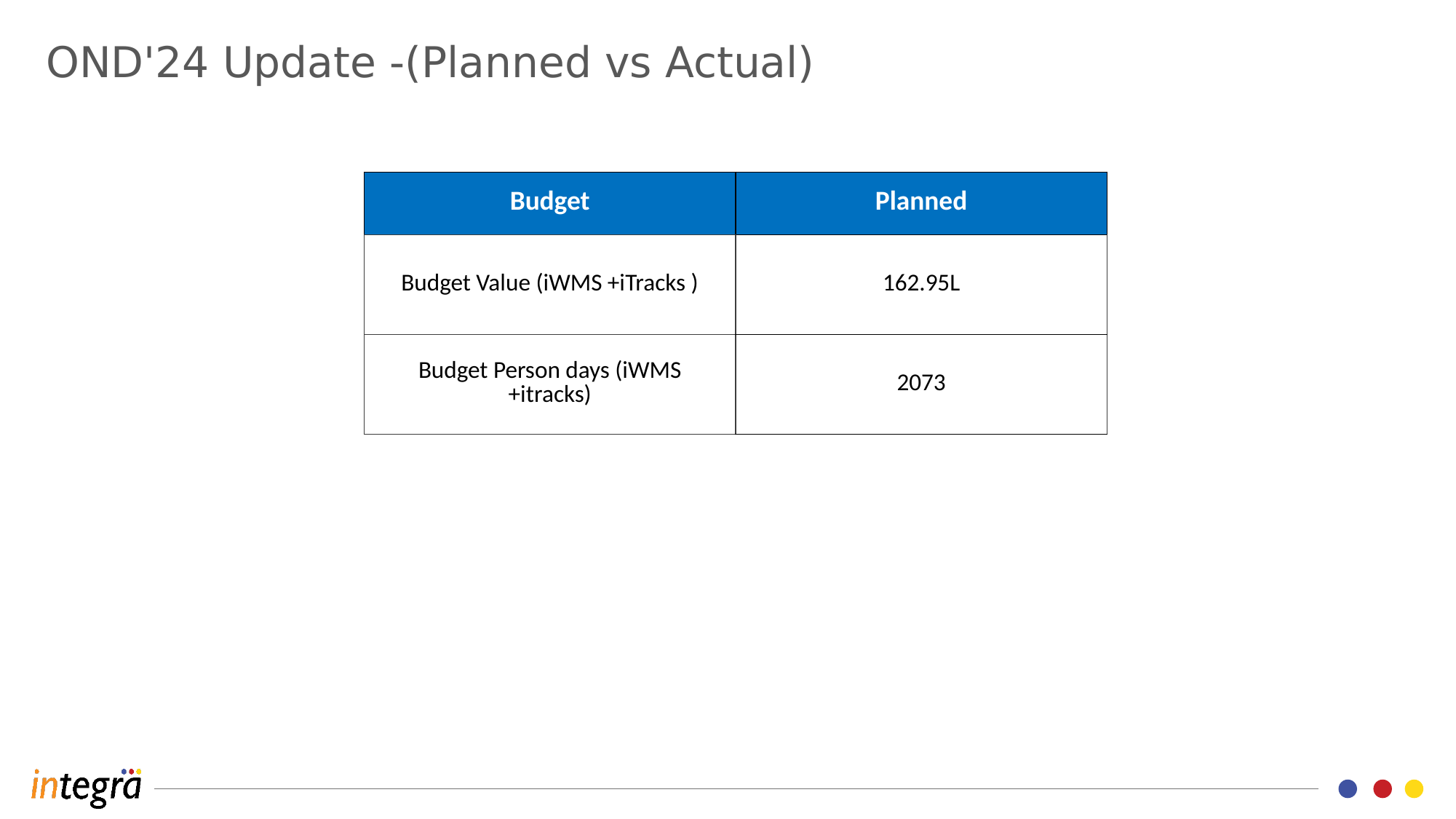

OND'24 Update -(Planned vs Actual)
| Budget | Planned |
| --- | --- |
| Budget Value (iWMS +iTracks ) | 162.95L |
| Budget Person days (iWMS +itracks) | 2073 |